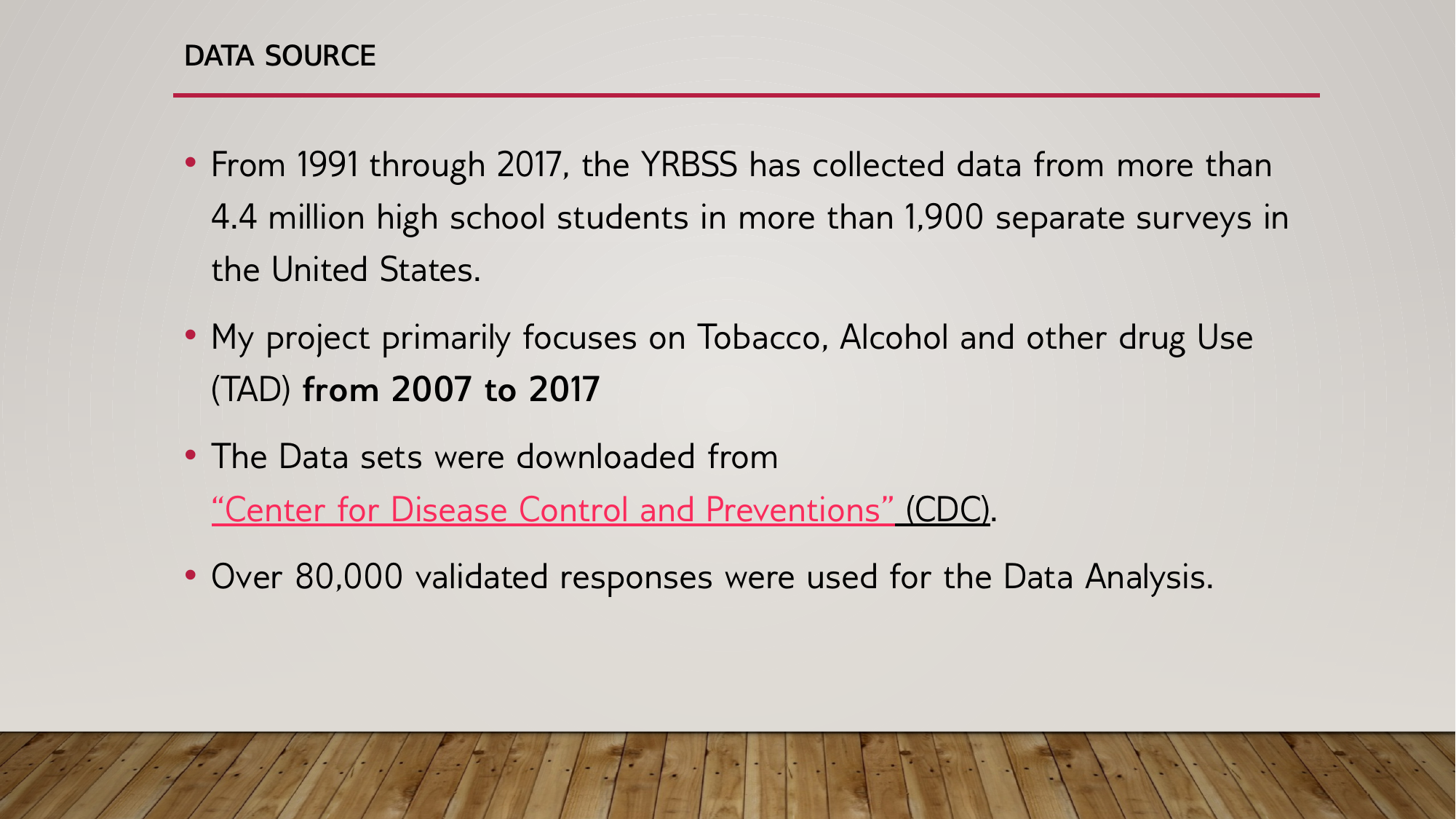

# Data source
From 1991 through 2017, the YRBSS has collected data from more than 4.4 million high school students in more than 1,900 separate surveys in the United States.
My project primarily focuses on Tobacco, Alcohol and other drug Use (TAD) from 2007 to 2017
The Data sets were downloaded from “Center for Disease Control and Preventions” (CDC).
Over 80,000 validated responses were used for the Data Analysis.